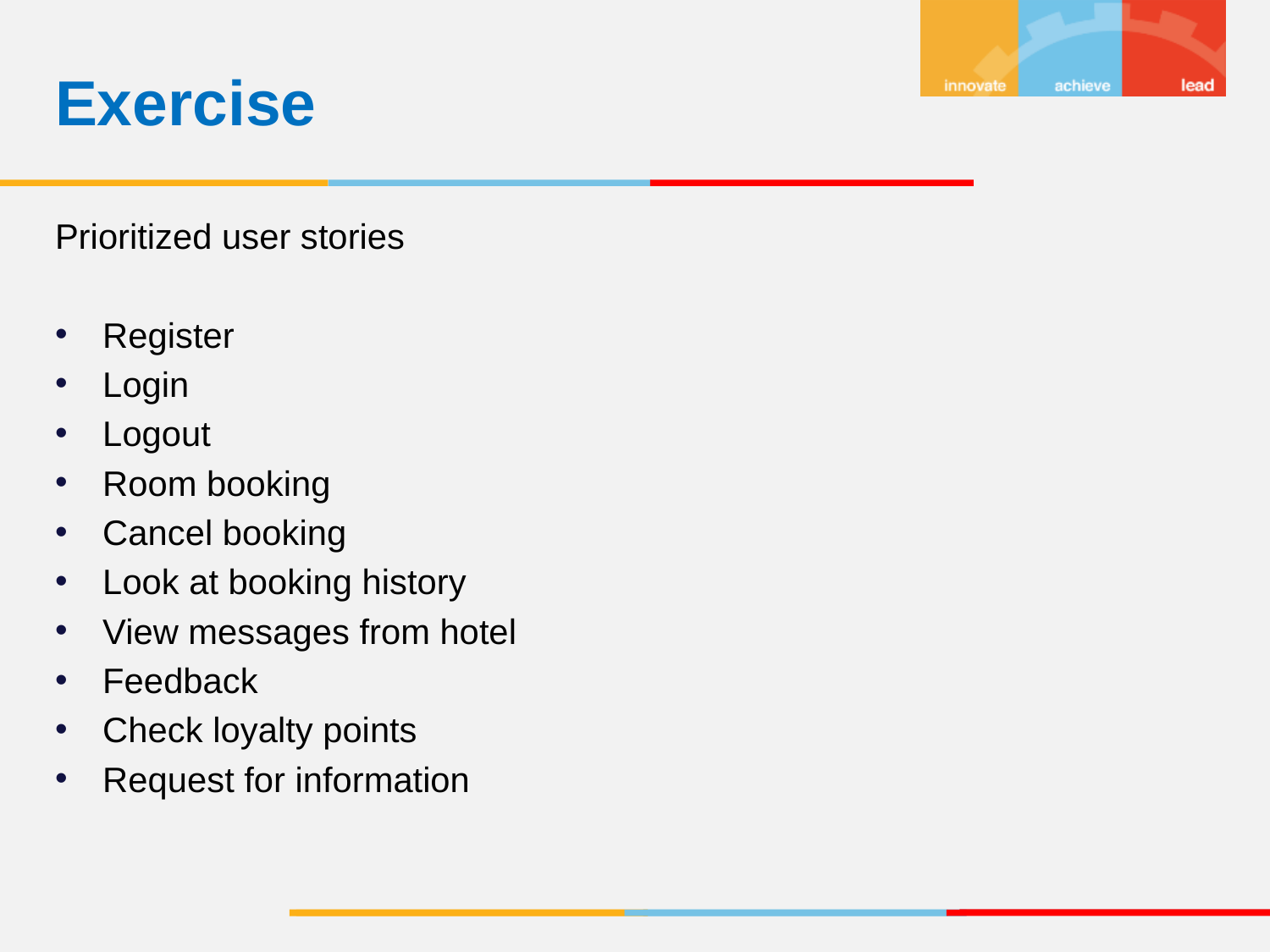

Exercise
Prioritized user stories

Register
Login
Logout
Room booking
Cancel booking
Look at booking history
View messages from hotel
Feedback
Check loyalty points
Request for information